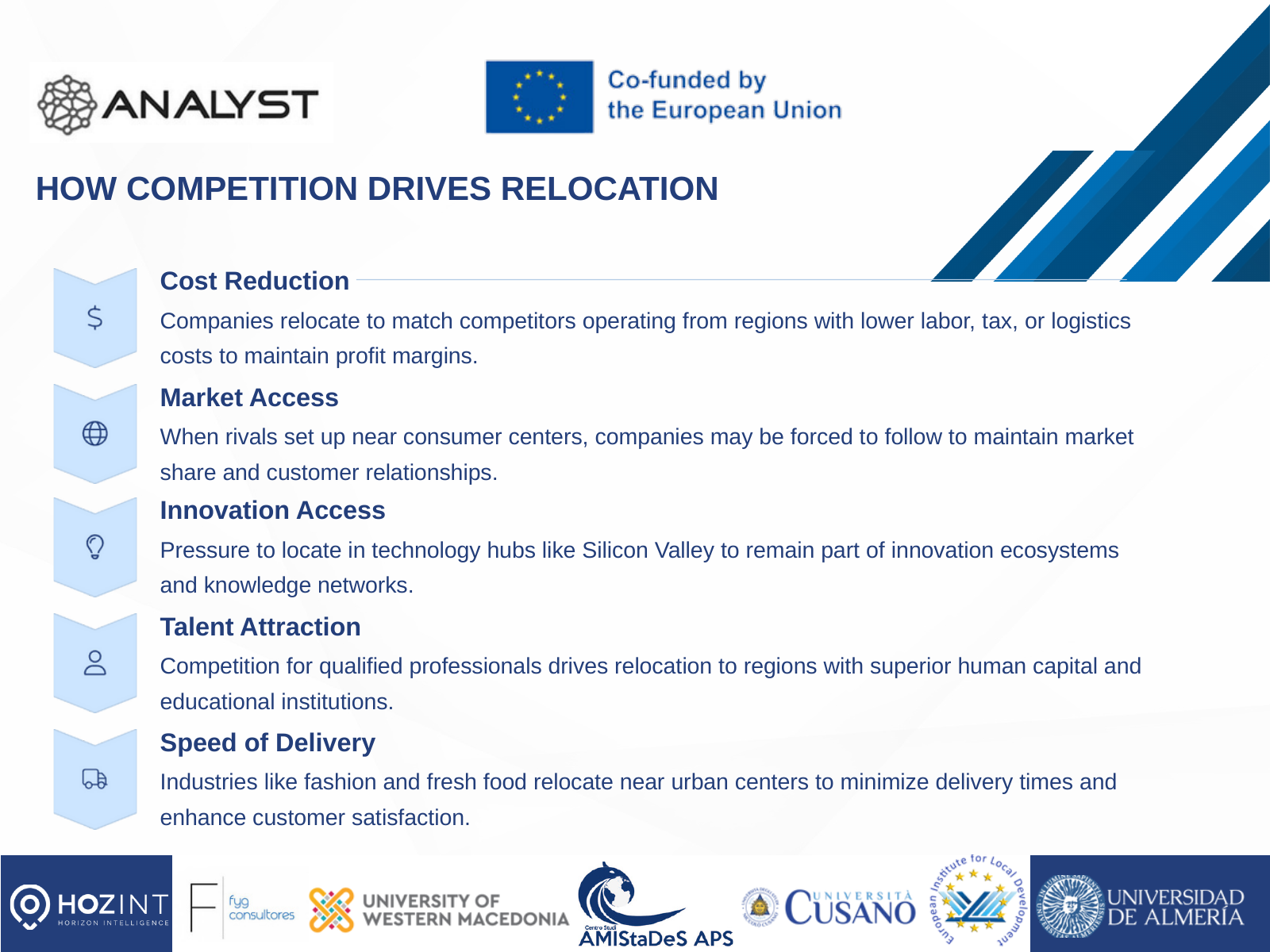

HOW COMPETITION DRIVES RELOCATION

Cost Reduction

Companies relocate to match competitors operating from regions with lower labor, tax, or logistics costs to maintain profit margins.

Market Access

When rivals set up near consumer centers, companies may be forced to follow to maintain market share and customer relationships.

Innovation Access

Pressure to locate in technology hubs like Silicon Valley to remain part of innovation ecosystems and knowledge networks.

Talent Attraction

Competition for qualified professionals drives relocation to regions with superior human capital and educational institutions.

Speed of Delivery

Industries like fashion and fresh food relocate near urban centers to minimize delivery times and enhance customer satisfaction.